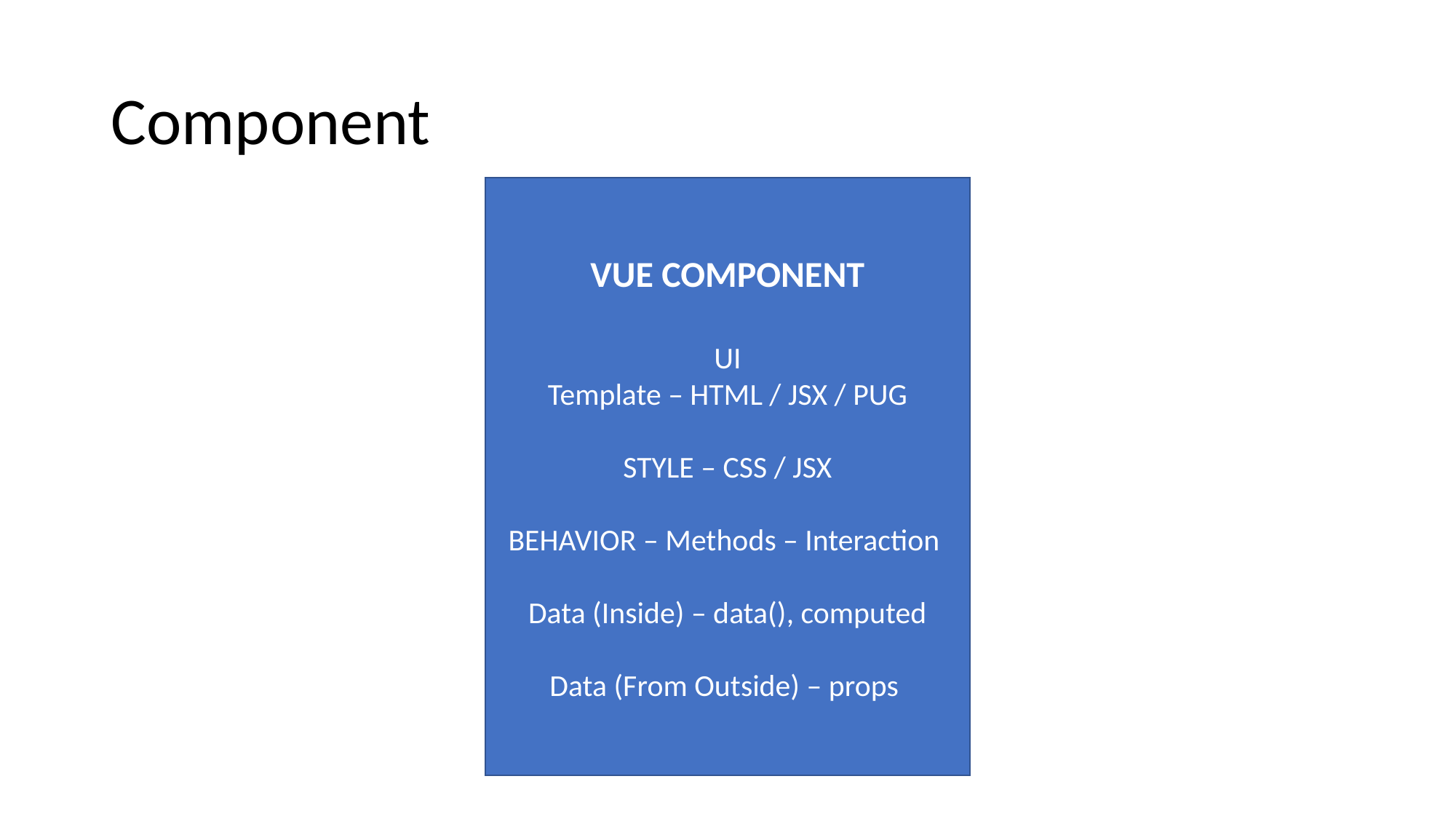

# Component
VUE COMPONENT

UI
Template – HTML / JSX / PUG

STYLE – CSS / JSX

BEHAVIOR – Methods – Interaction

Data (Inside) – data(), computed

Data (From Outside) – props